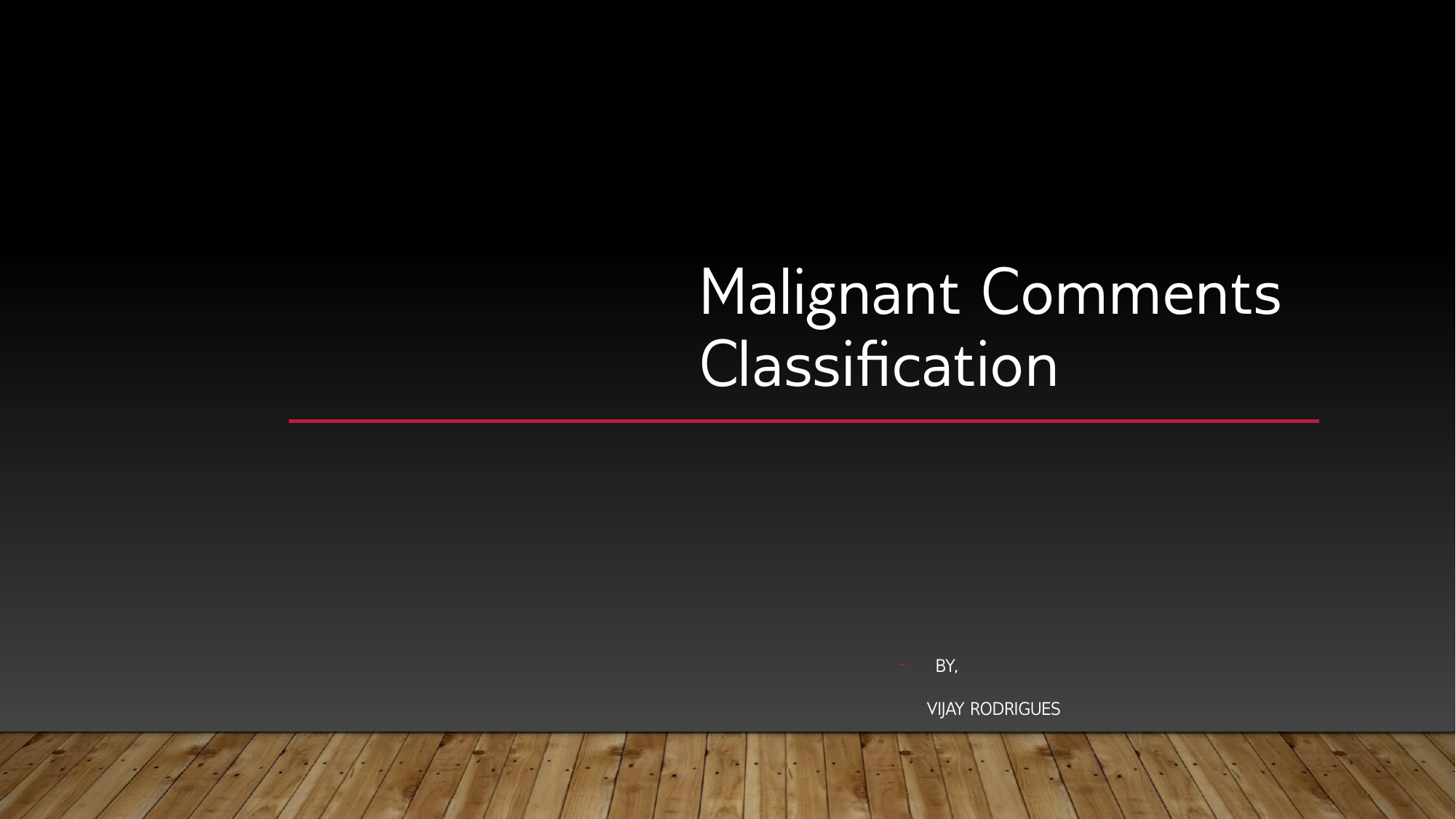

# Malignant Comments Classification
BY,
     VIJAY RODRIGUES